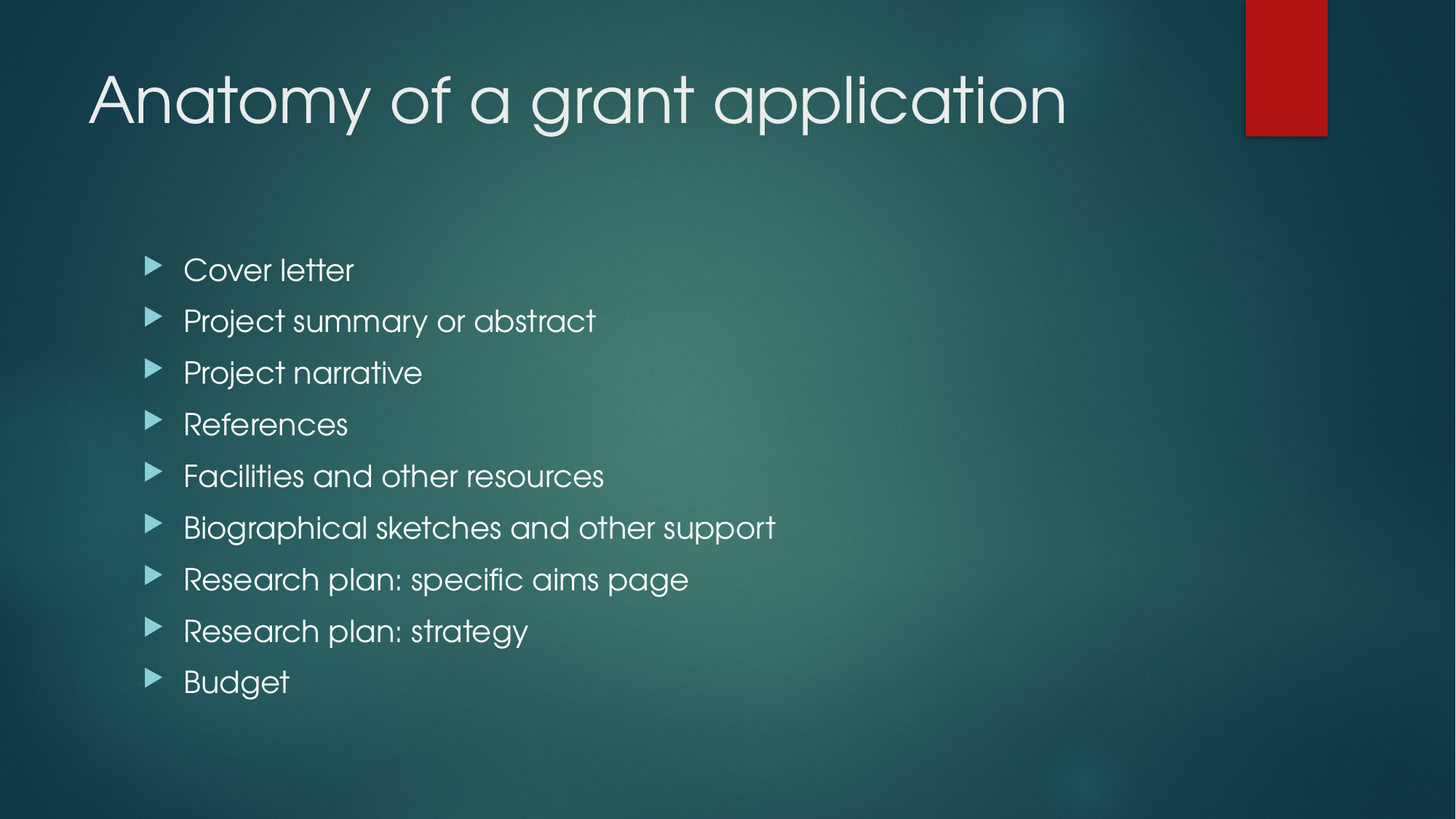

# Anatomy of a grant application
Cover letter
Project summary or abstract
Project narrative
References
Facilities and other resources
Biographical sketches and other support
Research plan: specific aims page
Research plan: strategy
Budget